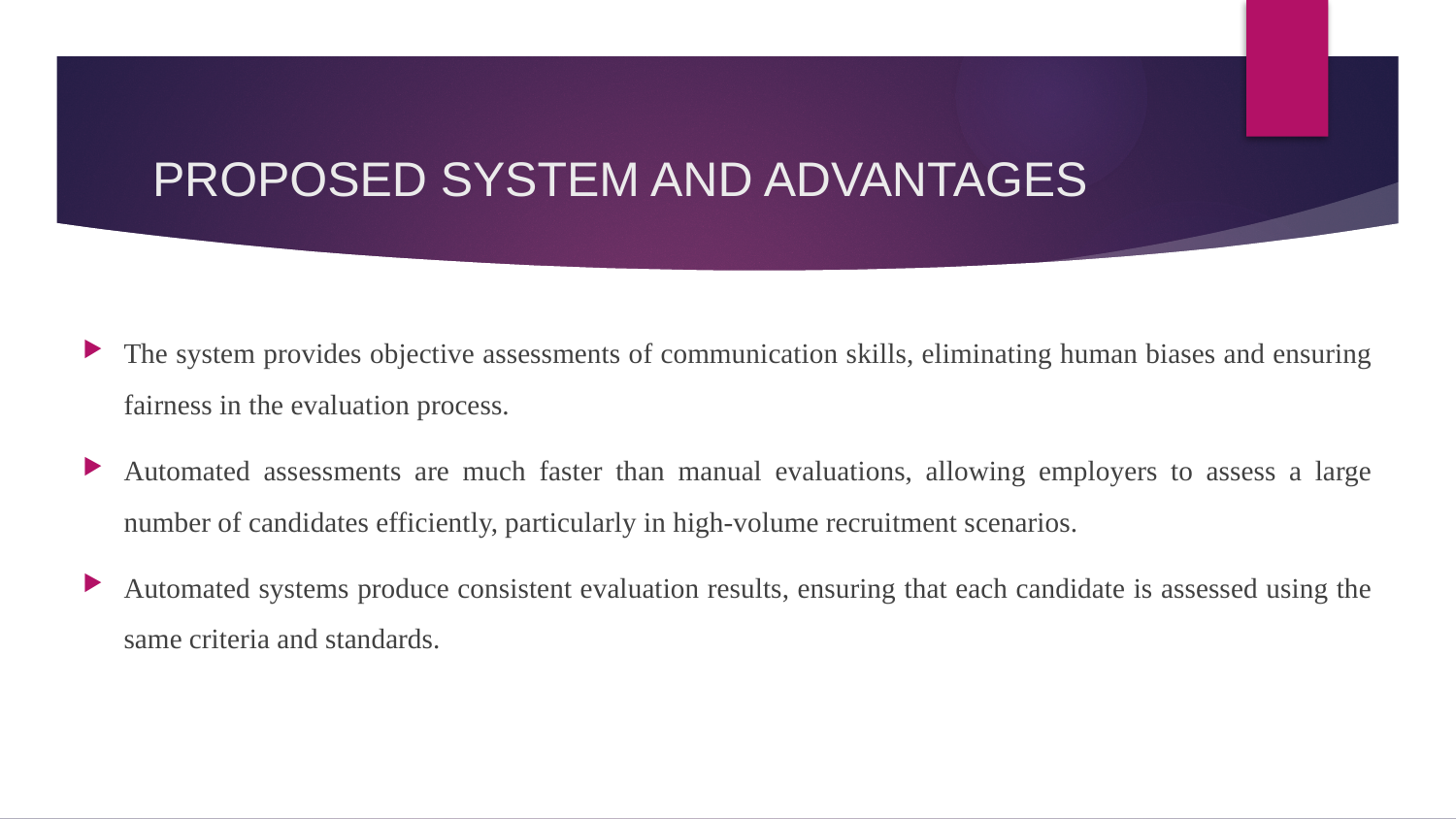

# PROPOSED SYSTEM AND ADVANTAGES
The system provides objective assessments of communication skills, eliminating human biases and ensuring fairness in the evaluation process.
Automated assessments are much faster than manual evaluations, allowing employers to assess a large number of candidates efficiently, particularly in high-volume recruitment scenarios.
Automated systems produce consistent evaluation results, ensuring that each candidate is assessed using the same criteria and standards.